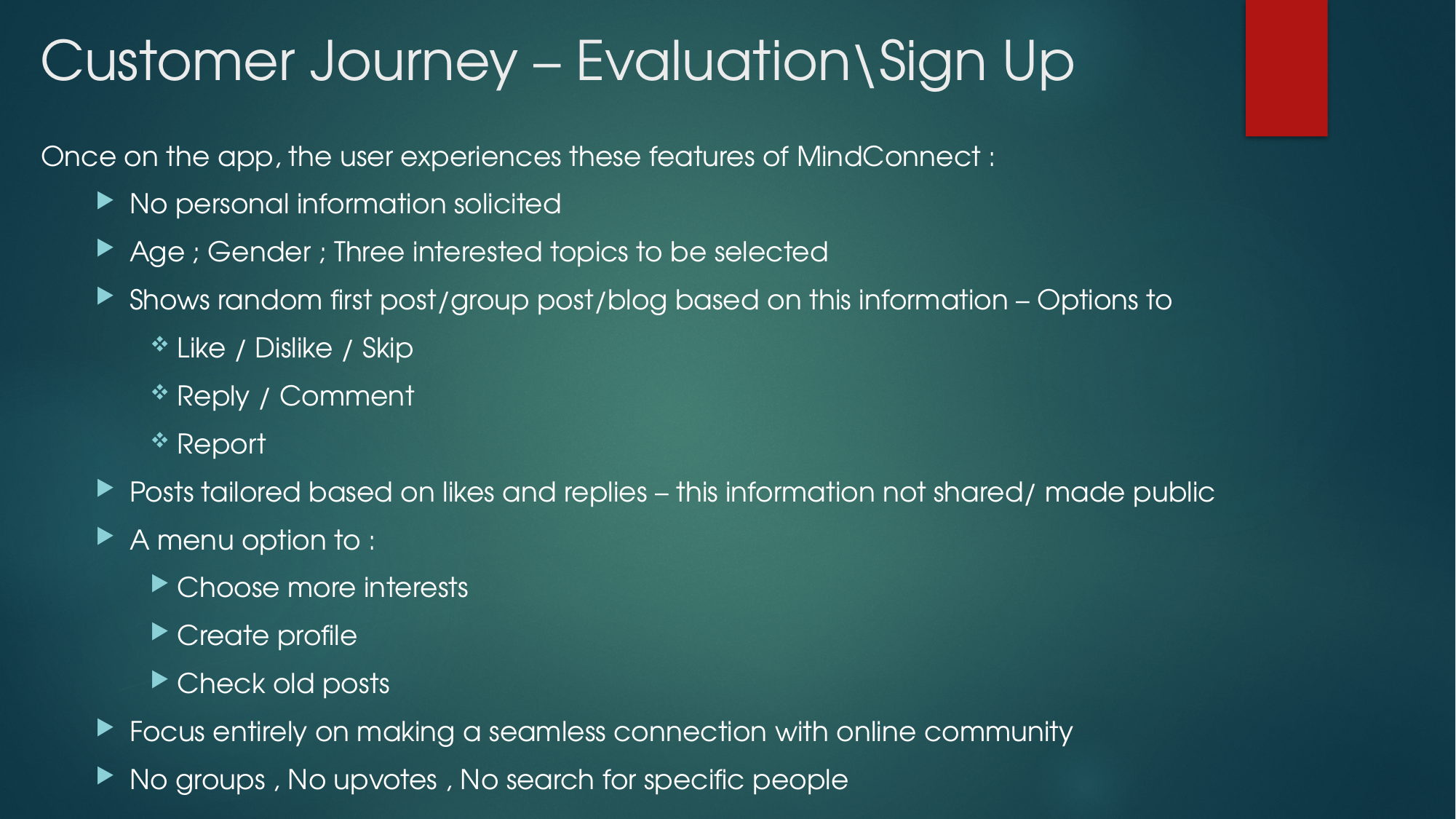

# Customer Journey – Evaluation\Sign Up
Once on the app, the user experiences these features of MindConnect :
No personal information solicited
Age ; Gender ; Three interested topics to be selected
Shows random first post/group post/blog based on this information – Options to
Like / Dislike / Skip
Reply / Comment
Report
Posts tailored based on likes and replies – this information not shared/ made public
A menu option to :
Choose more interests
Create profile
Check old posts
Focus entirely on making a seamless connection with online community
No groups , No upvotes , No search for specific people